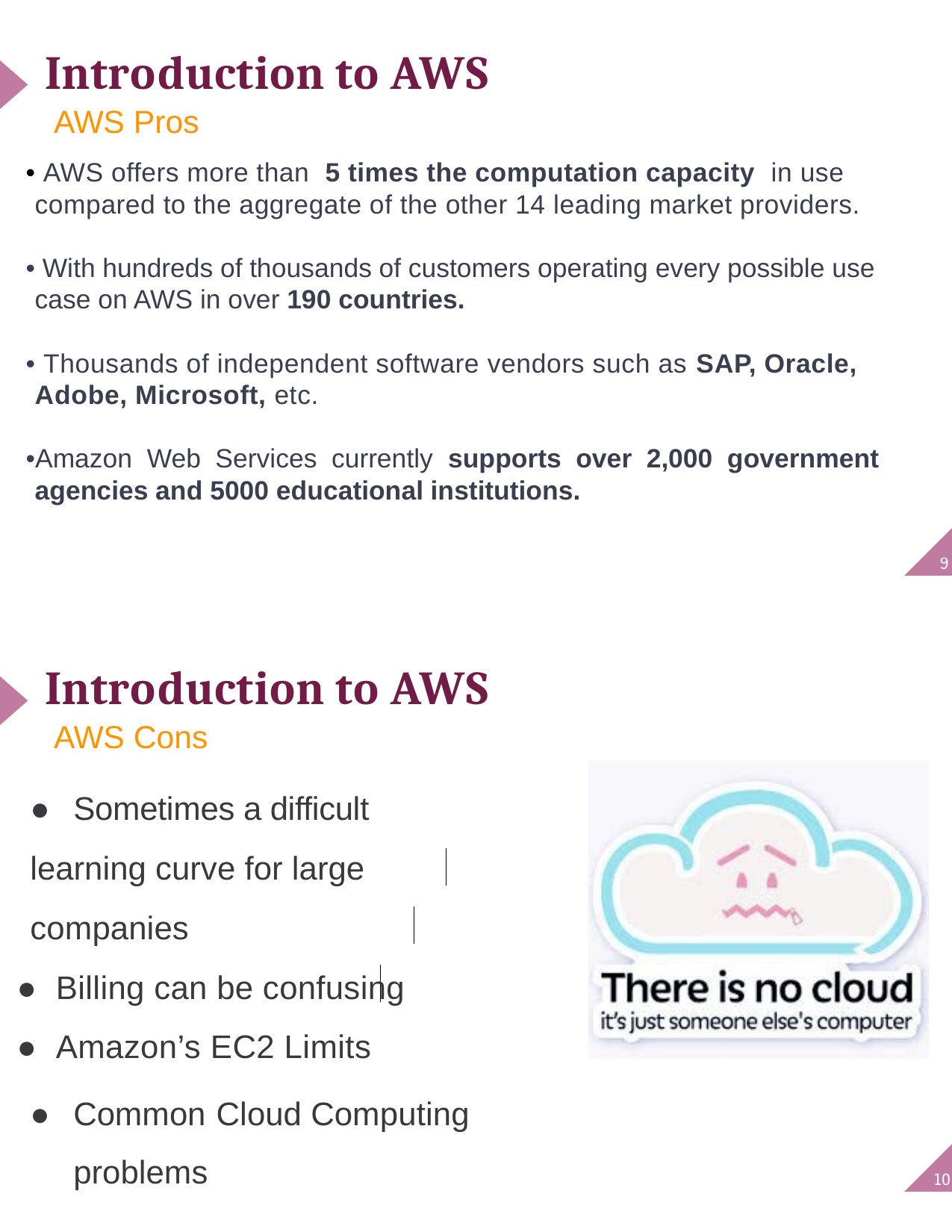

Introduction to AWS

AWS
Pros

• AWS offers more than  5 times the computation capacity  in use compared to the aggregate of the other 14 leading market providers.
• With hundreds of thousands of customers operating every possible use case on AWS in over 190 countries.
• Thousands of independent software vendors such as SAP, Oracle, Adobe, Microsoft, etc.
•Amazon  Web  Services  currently  supports  over  2,000  government agencies and 5000 educational institutions.

9

Introduction to AWS

AWS
Cons

● 	Sometimes a difficult
learning curve for large
companies
●  Billing can be confusing
●  Amazon’s EC2 Limits
● 	Common Cloud Computing problems

10